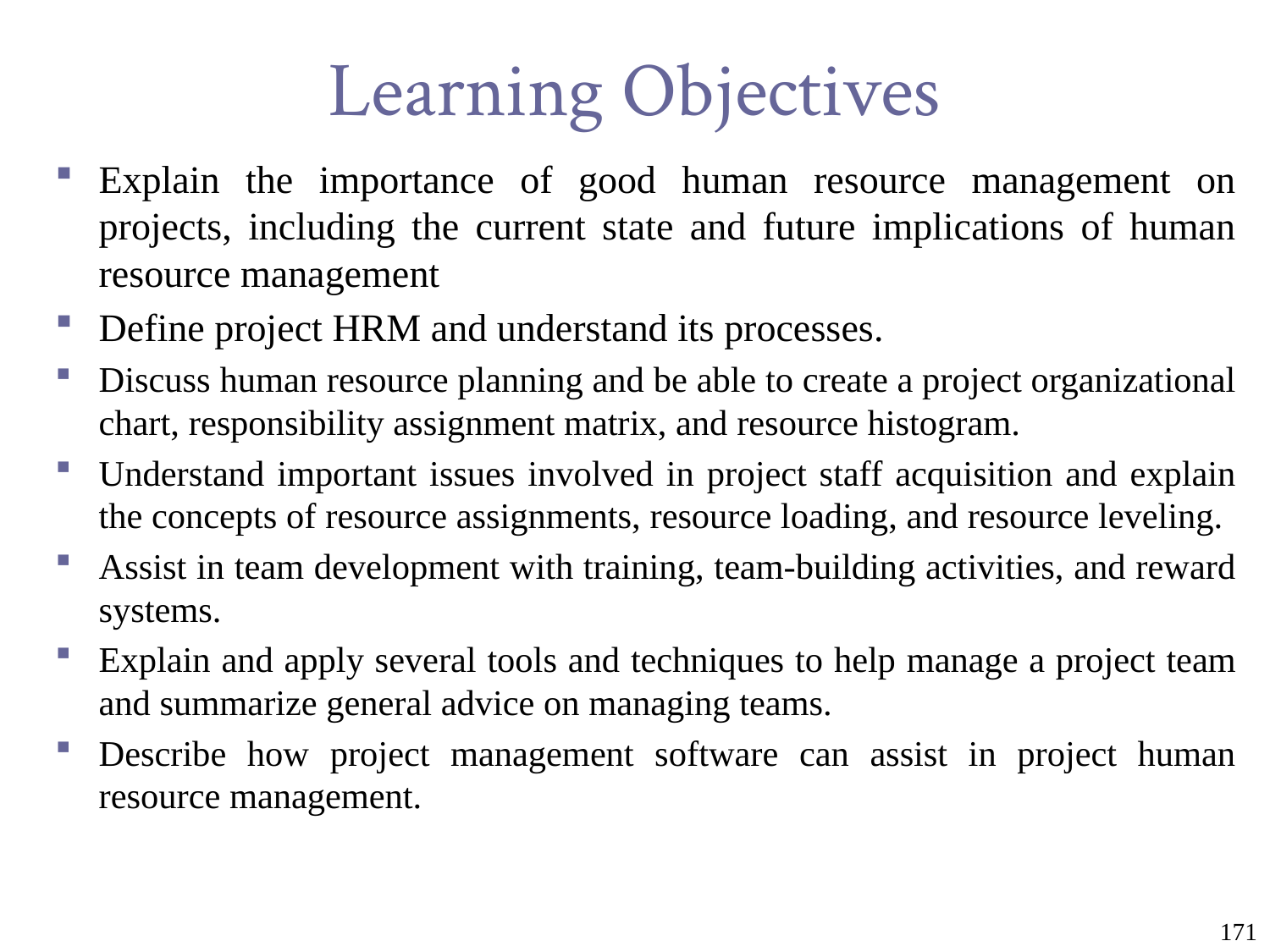

# Learning Objectives
Explain the importance of good human resource management on projects, including the current state and future implications of human resource management
Define project HRM and understand its processes.
Discuss human resource planning and be able to create a project organizational chart, responsibility assignment matrix, and resource histogram.
Understand important issues involved in project staff acquisition and explain the concepts of resource assignments, resource loading, and resource leveling.
Assist in team development with training, team-building activities, and reward systems.
Explain and apply several tools and techniques to help manage a project team and summarize general advice on managing teams.
Describe how project management software can assist in project human resource management.

171